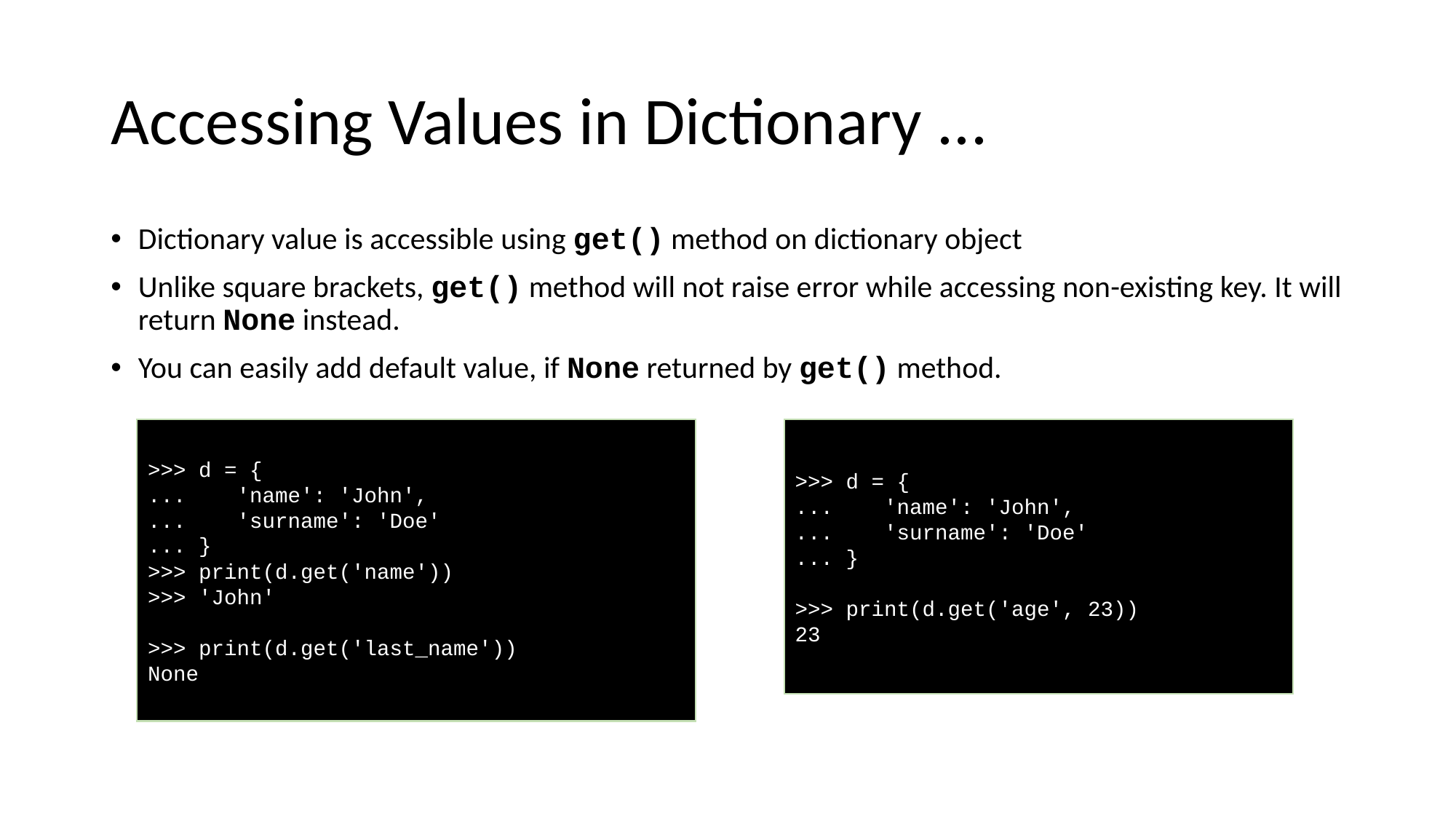

# Accessing Values in Dictionary ...
Dictionary value is accessible using get() method on dictionary object
Unlike square brackets, get() method will not raise error while accessing non-existing key. It will return None instead.
You can easily add default value, if None returned by get() method.

>>> d = {
...    'name': 'John',
...    'surname': 'Doe'
... }
>>> print(d.get('name'))
>>> 'John'

>>> print(d.get('last_name'))
None
>>> d = {
...    'name': 'John',
...    'surname': 'Doe'
... }

>>> print(d.get('age', 23))
23